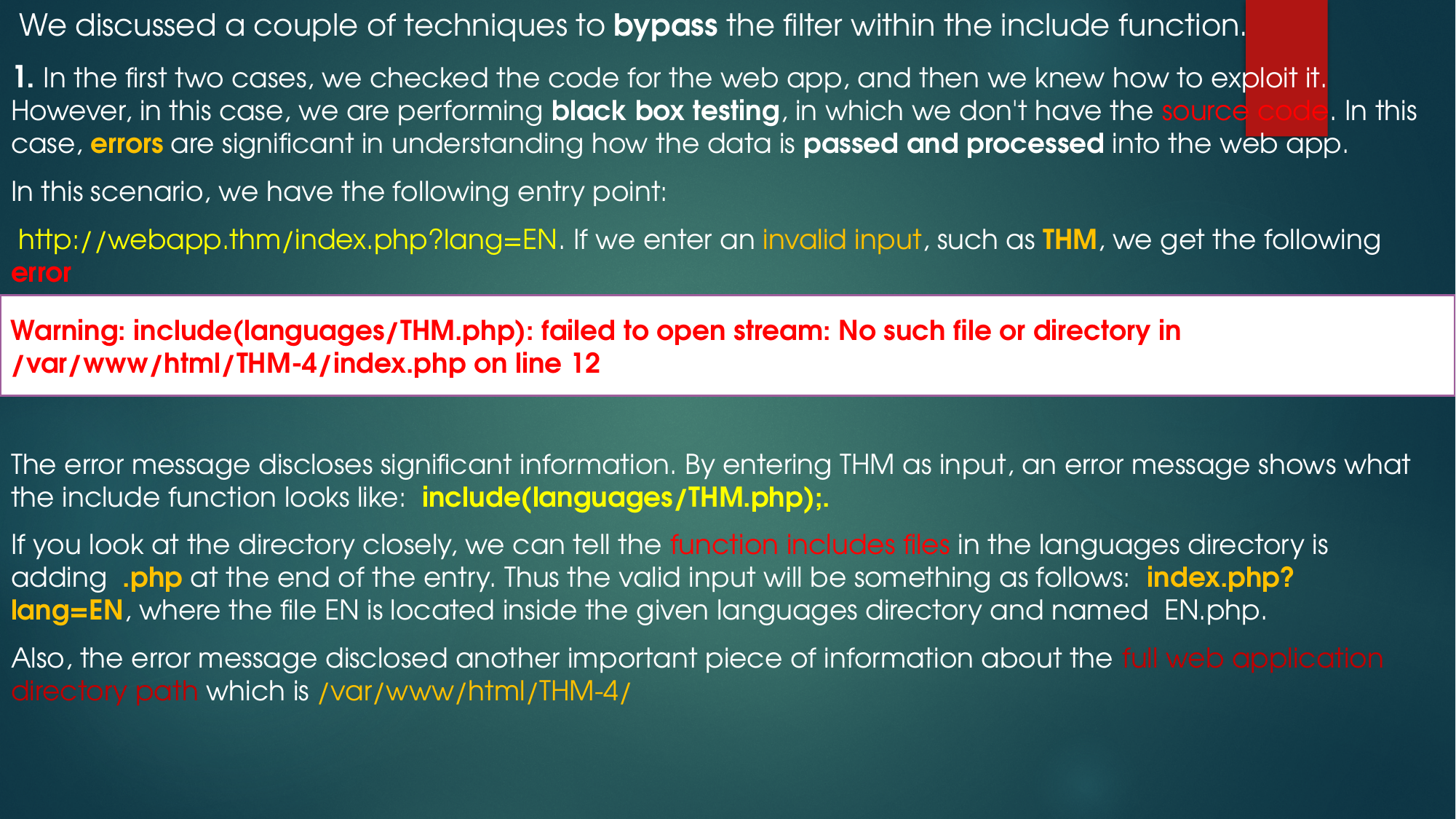

We discussed a couple of techniques to bypass the filter within the include function.
1. In the first two cases, we checked the code for the web app, and then we knew how to exploit it. However, in this case, we are performing black box testing, in which we don't have the source code. In this case, errors are significant in understanding how the data is passed and processed into the web app.
In this scenario, we have the following entry point:
 http://webapp.thm/index.php?lang=EN. If we enter an invalid input, such as THM, we get the following error

The error message discloses significant information. By entering THM as input, an error message shows what the include function looks like:  include(languages/THM.php);.
If you look at the directory closely, we can tell the function includes files in the languages directory is adding  .php at the end of the entry. Thus the valid input will be something as follows:  index.php?lang=EN, where the file EN is located inside the given languages directory and named  EN.php.
Also, the error message disclosed another important piece of information about the full web application directory path which is /var/www/html/THM-4/
Warning: include(languages/THM.php): failed to open stream: No such file or directory in /var/www/html/THM-4/index.php on line 12